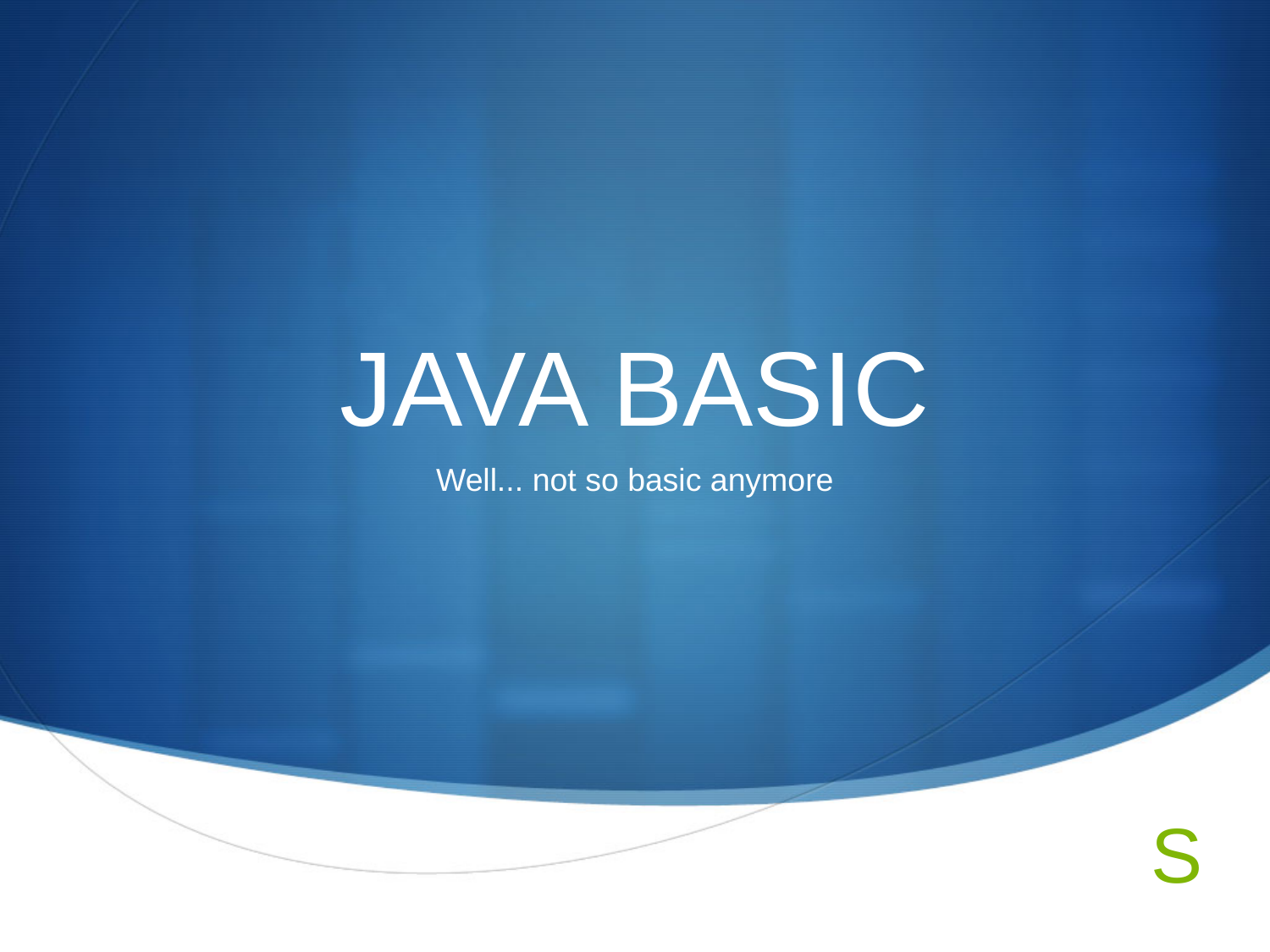

# JAVA BASIC
Well... not so basic anymore